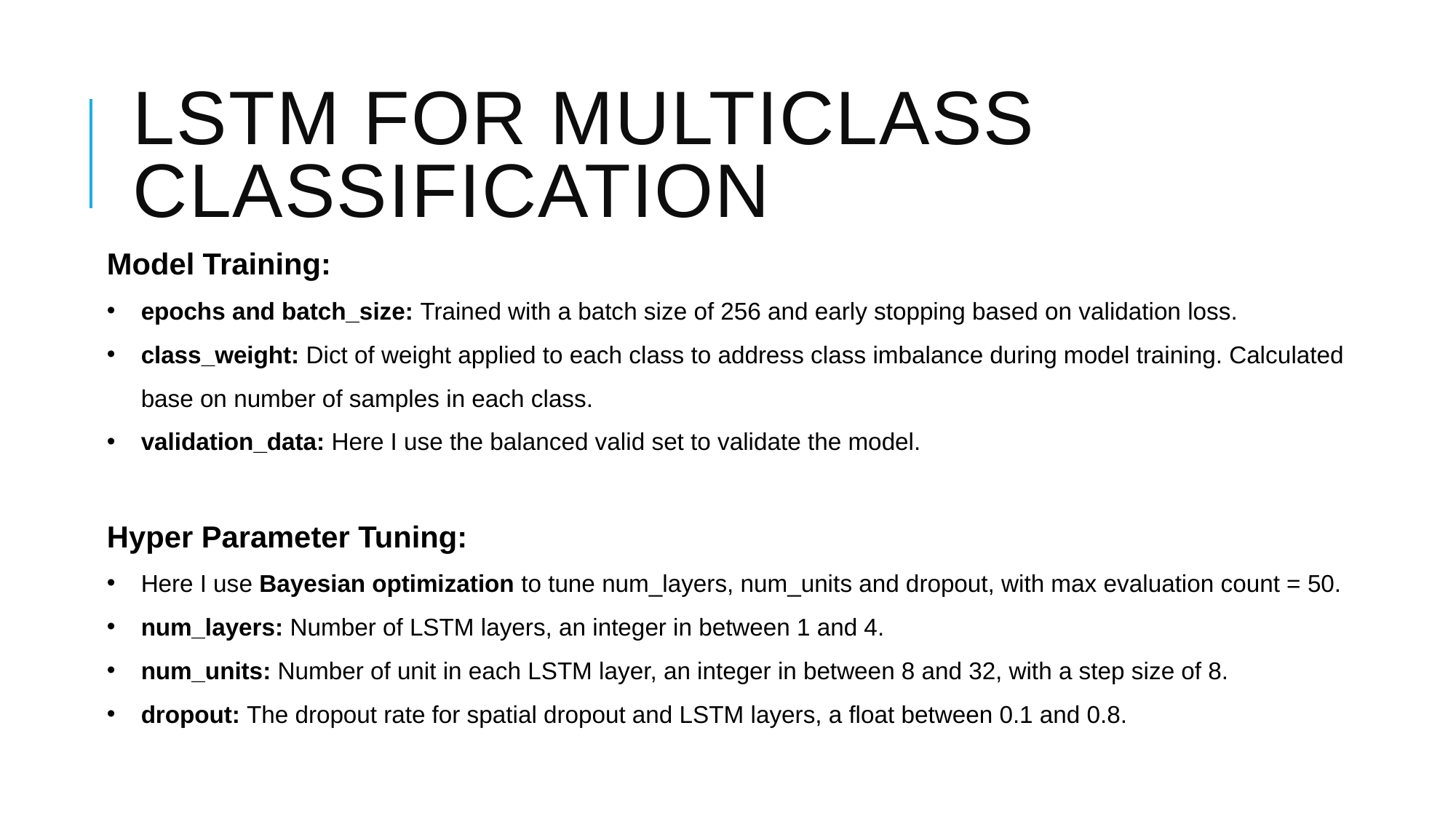

# LSTM for Multiclass Classification
Model Training:
epochs and batch_size: Trained with a batch size of 256 and early stopping based on validation loss.
class_weight: Dict of weight applied to each class to address class imbalance during model training. Calculated base on number of samples in each class.
validation_data: Here I use the balanced valid set to validate the model.

Hyper Parameter Tuning:
Here I use Bayesian optimization to tune num_layers, num_units and dropout, with max evaluation count = 50.
num_layers: Number of LSTM layers, an integer in between 1 and 4.
num_units: Number of unit in each LSTM layer, an integer in between 8 and 32, with a step size of 8.
dropout: The dropout rate for spatial dropout and LSTM layers, a float between 0.1 and 0.8.